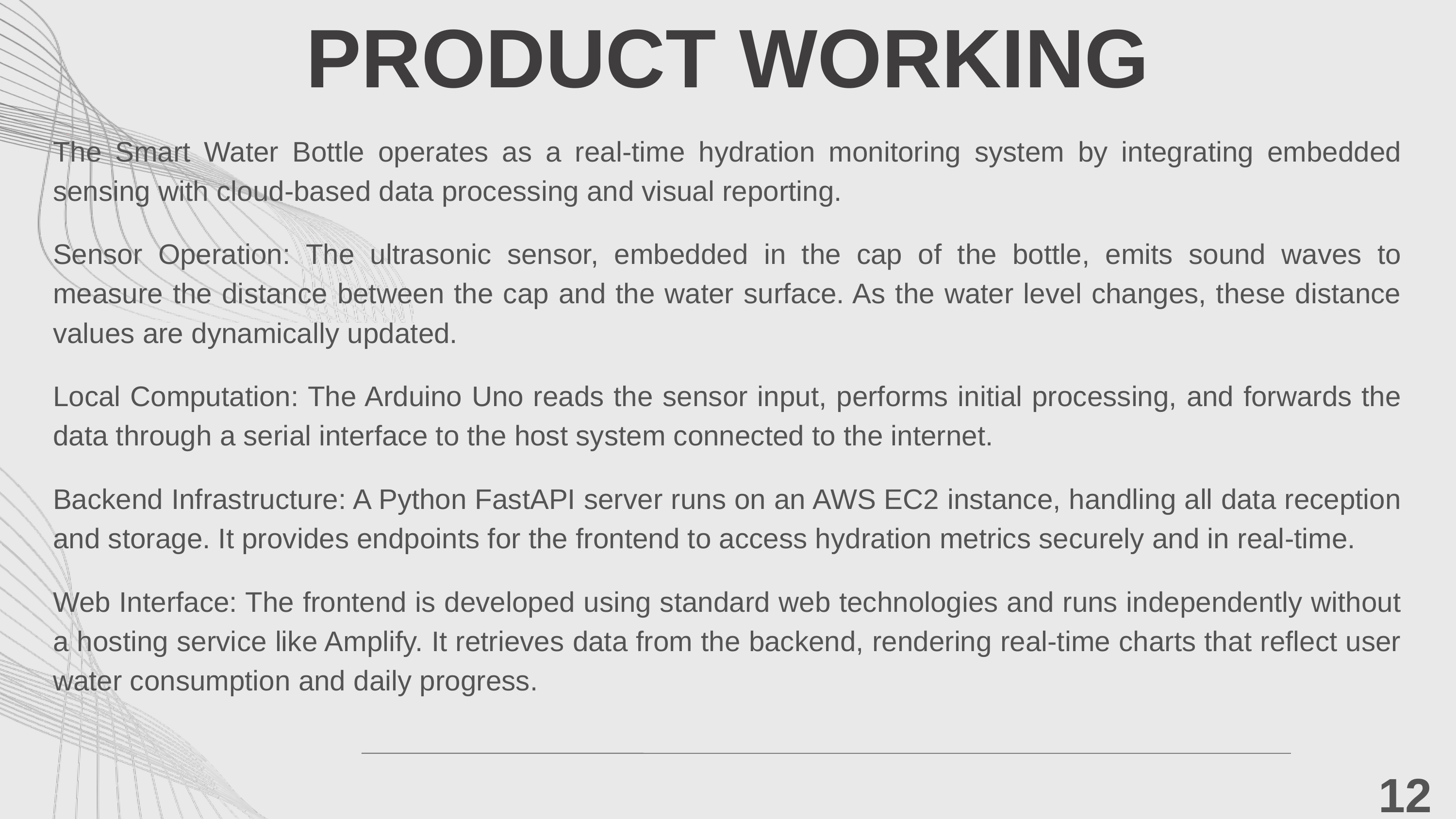

PRODUCT WORKING
The Smart Water Bottle operates as a real-time hydration monitoring system by integrating embedded sensing with cloud-based data processing and visual reporting.

Sensor Operation: The ultrasonic sensor, embedded in the cap of the bottle, emits sound waves to measure the distance between the cap and the water surface. As the water level changes, these distance values are dynamically updated.

Local Computation: The Arduino Uno reads the sensor input, performs initial processing, and forwards the data through a serial interface to the host system connected to the internet.

Backend Infrastructure: A Python FastAPI server runs on an AWS EC2 instance, handling all data reception and storage. It provides endpoints for the frontend to access hydration metrics securely and in real-time.

Web Interface: The frontend is developed using standard web technologies and runs independently without a hosting service like Amplify. It retrieves data from the backend, rendering real-time charts that reflect user water consumption and daily progress.

12